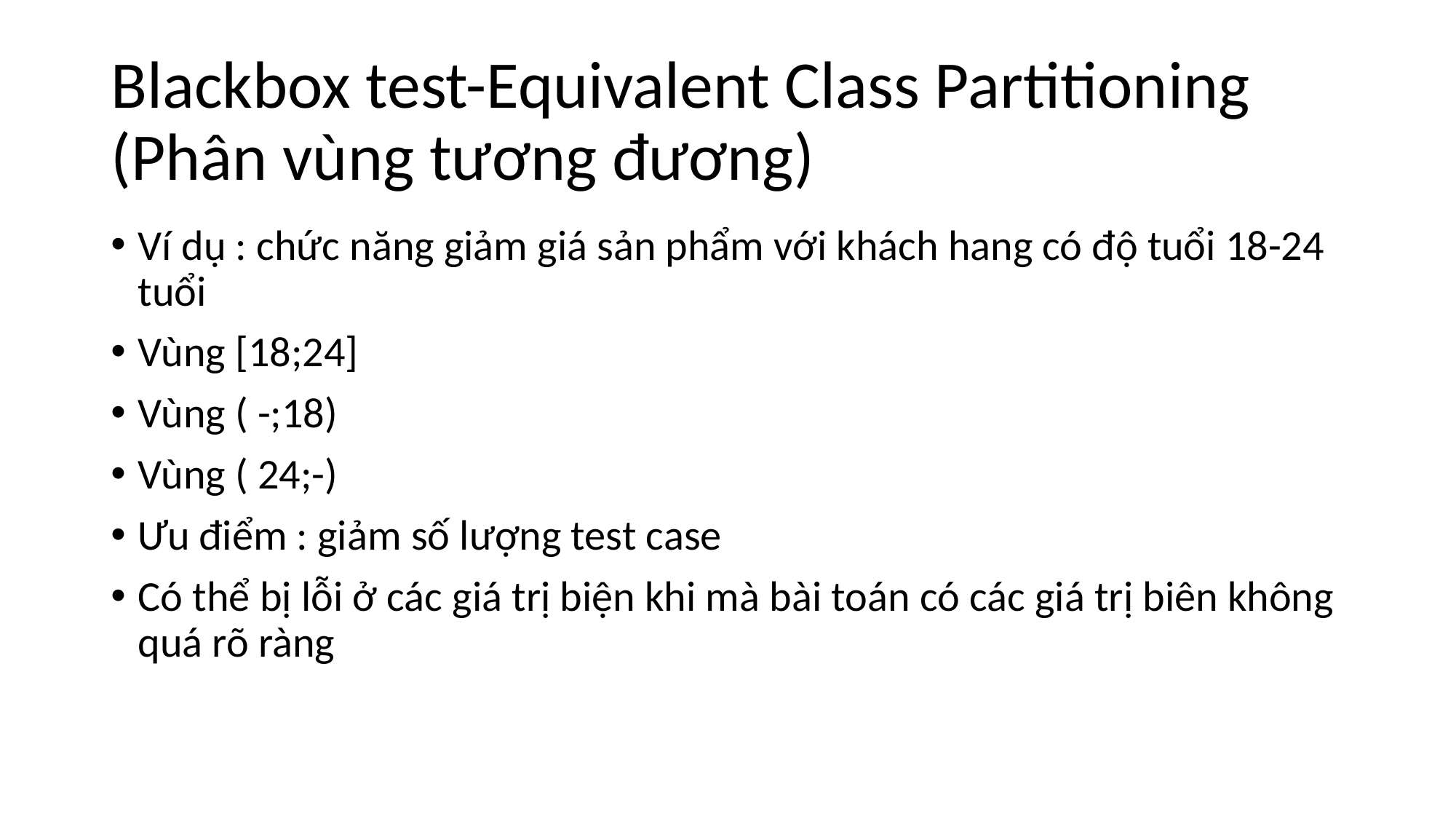

# Blackbox test-Equivalent Class Partitioning (Phân vùng tương đương)
Ví dụ : chức năng giảm giá sản phẩm với khách hang có độ tuổi 18-24 tuổi
Vùng [18;24]
Vùng ( -;18)
Vùng ( 24;-)
Ưu điểm : giảm số lượng test case
Có thể bị lỗi ở các giá trị biện khi mà bài toán có các giá trị biên không quá rõ ràng